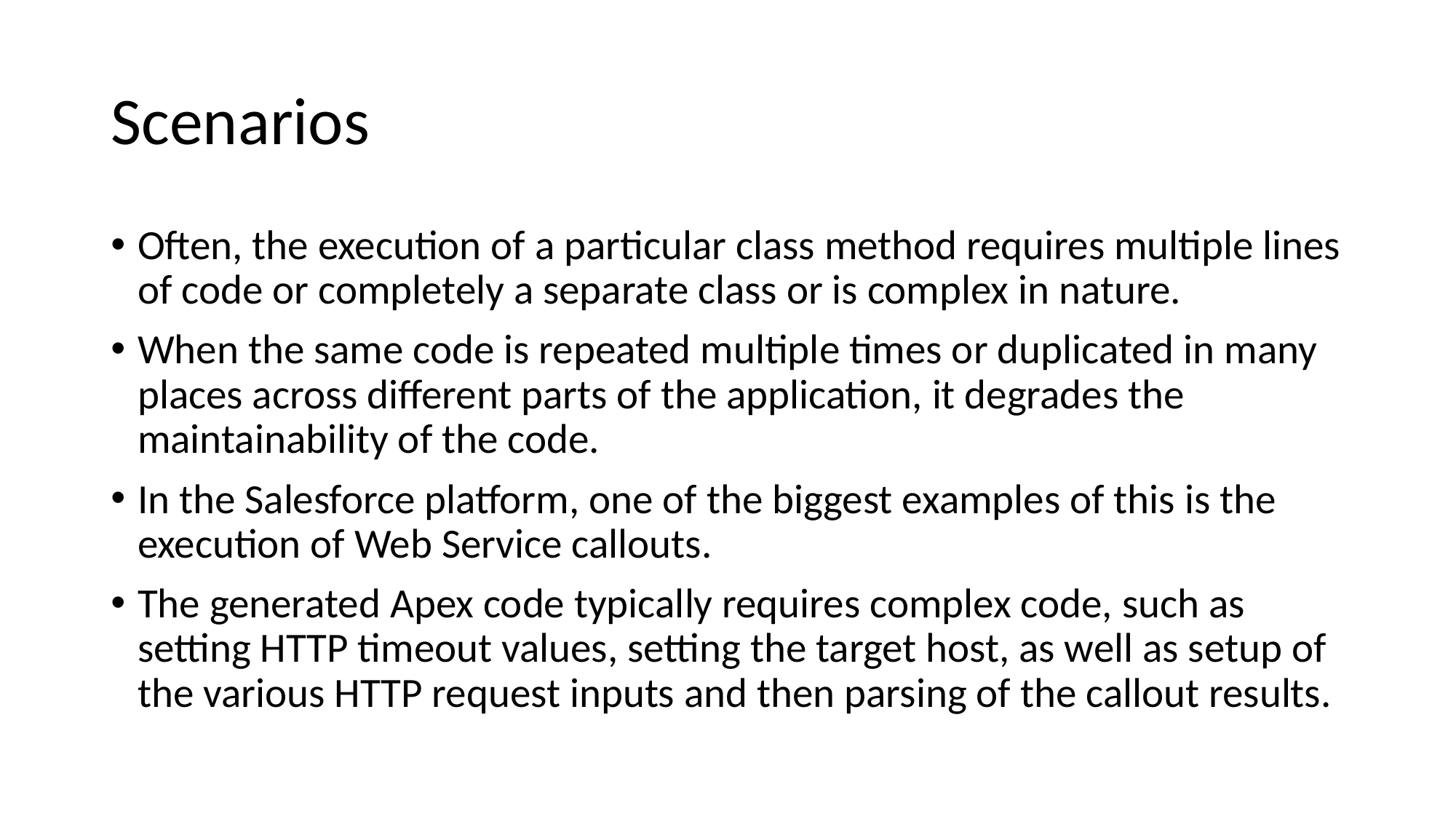

# Scenarios
Often, the execution of a particular class method requires multiple lines of code or completely a separate class or is complex in nature.
When the same code is repeated multiple times or duplicated in many places across different parts of the application, it degrades the maintainability of the code.
In the Salesforce platform, one of the biggest examples of this is the execution of Web Service callouts.
The generated Apex code typically requires complex code, such as setting HTTP timeout values, setting the target host, as well as setup of the various HTTP request inputs and then parsing of the callout results.